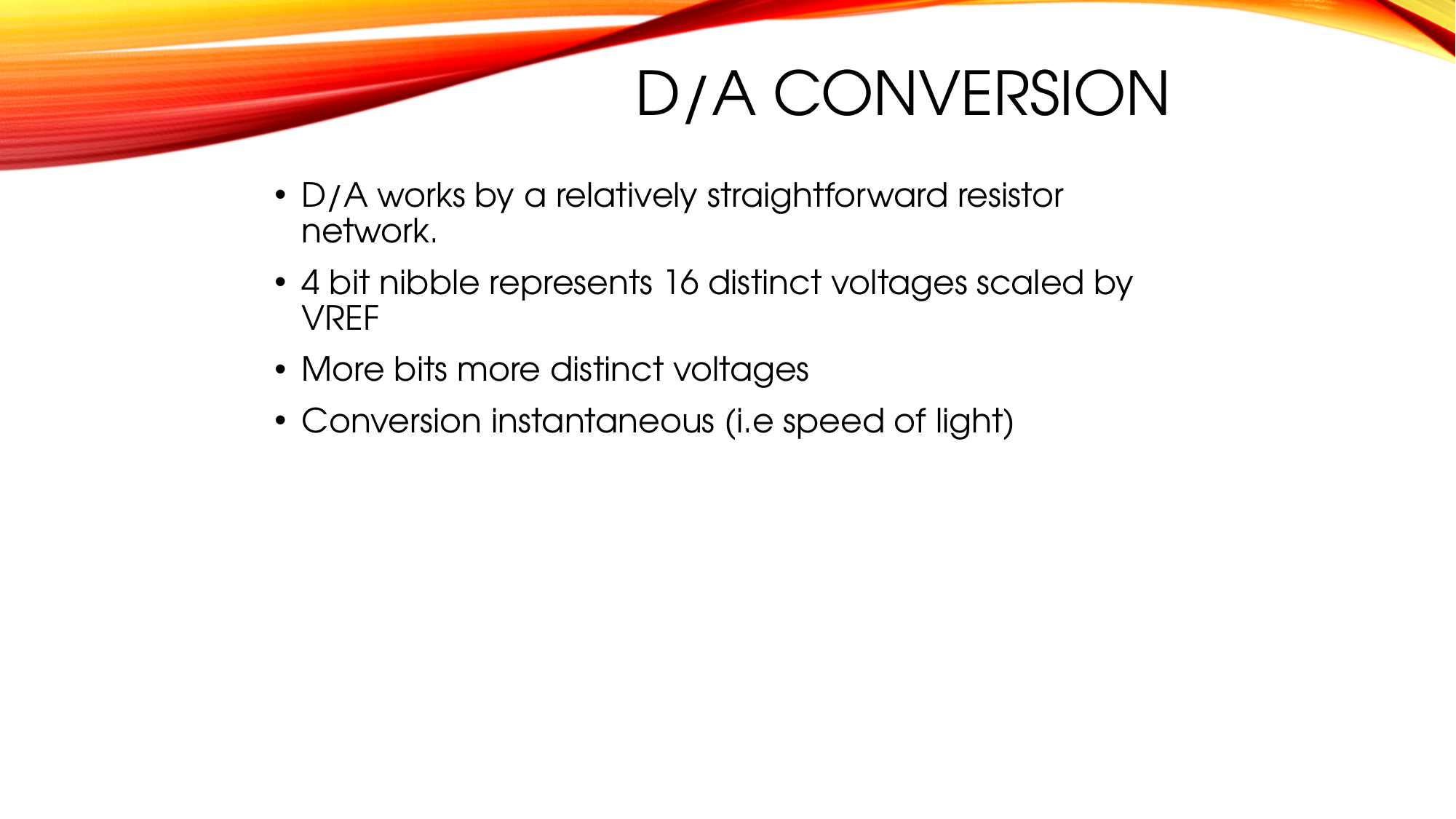

# D/A Conversion
D/A works by a relatively straightforward resistor network.
4 bit nibble represents 16 distinct voltages scaled by VREF
More bits more distinct voltages
Conversion instantaneous (i.e speed of light)